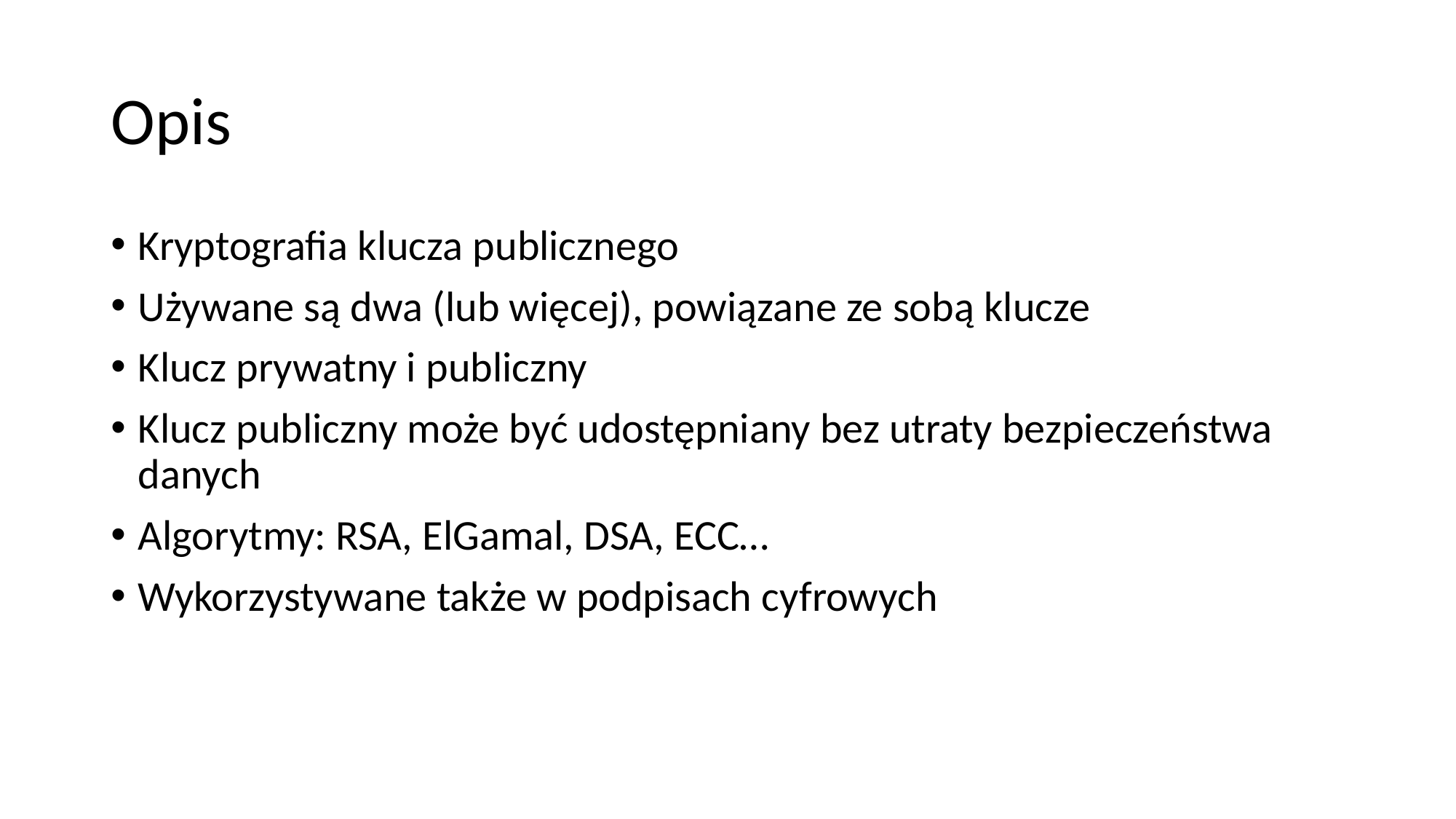

# Opis
Kryptografia klucza publicznego
Używane są dwa (lub więcej), powiązane ze sobą klucze
Klucz prywatny i publiczny
Klucz publiczny może być udostępniany bez utraty bezpieczeństwa danych
Algorytmy: RSA, ElGamal, DSA, ECC…
Wykorzystywane także w podpisach cyfrowych